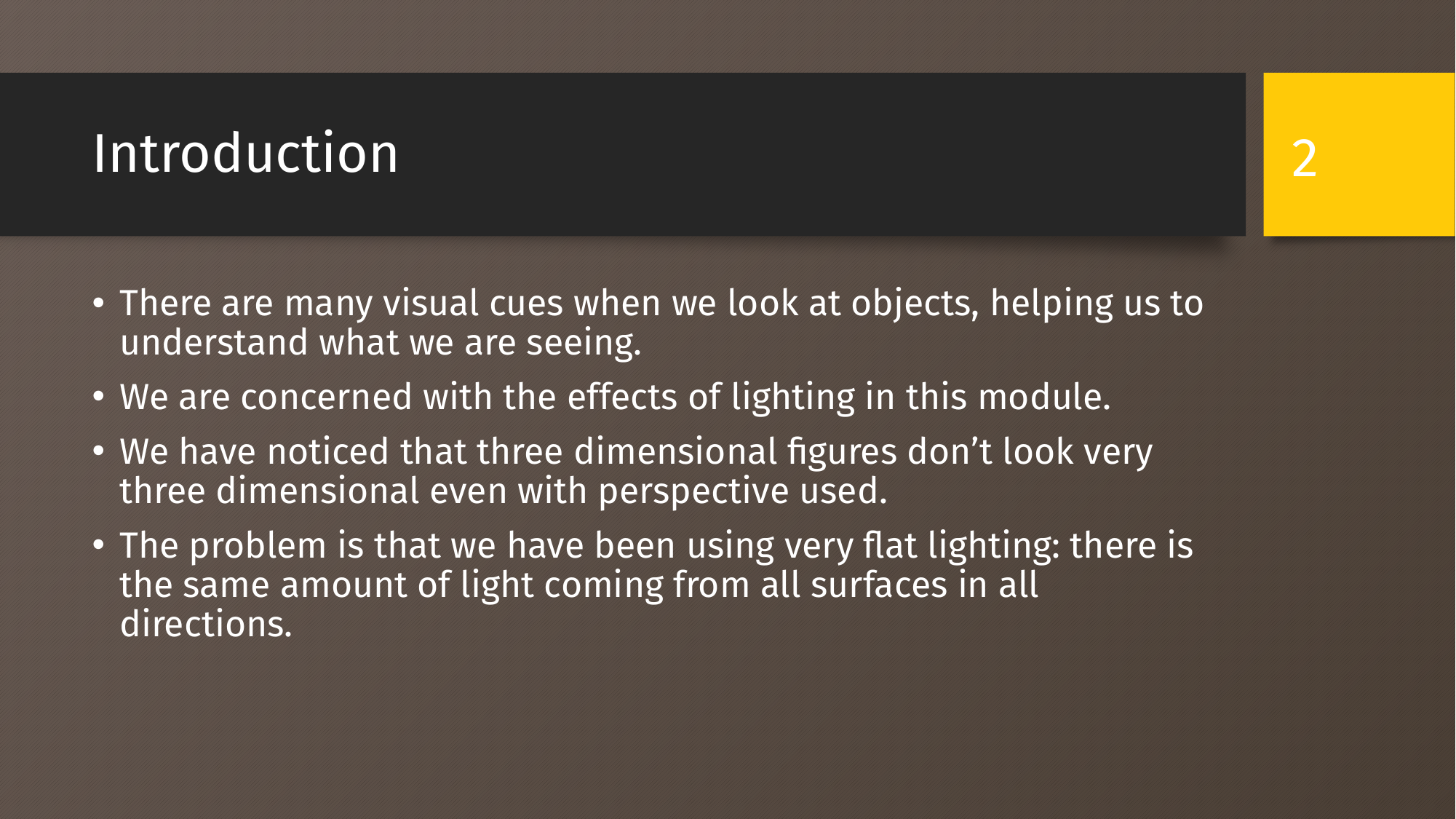

2
# Introduction
There are many visual cues when we look at objects, helping us to understand what we are seeing.
We are concerned with the effects of lighting in this module.
We have noticed that three dimensional figures don’t look very three dimensional even with perspective used.
The problem is that we have been using very flat lighting: there is the same amount of light coming from all surfaces in all directions.